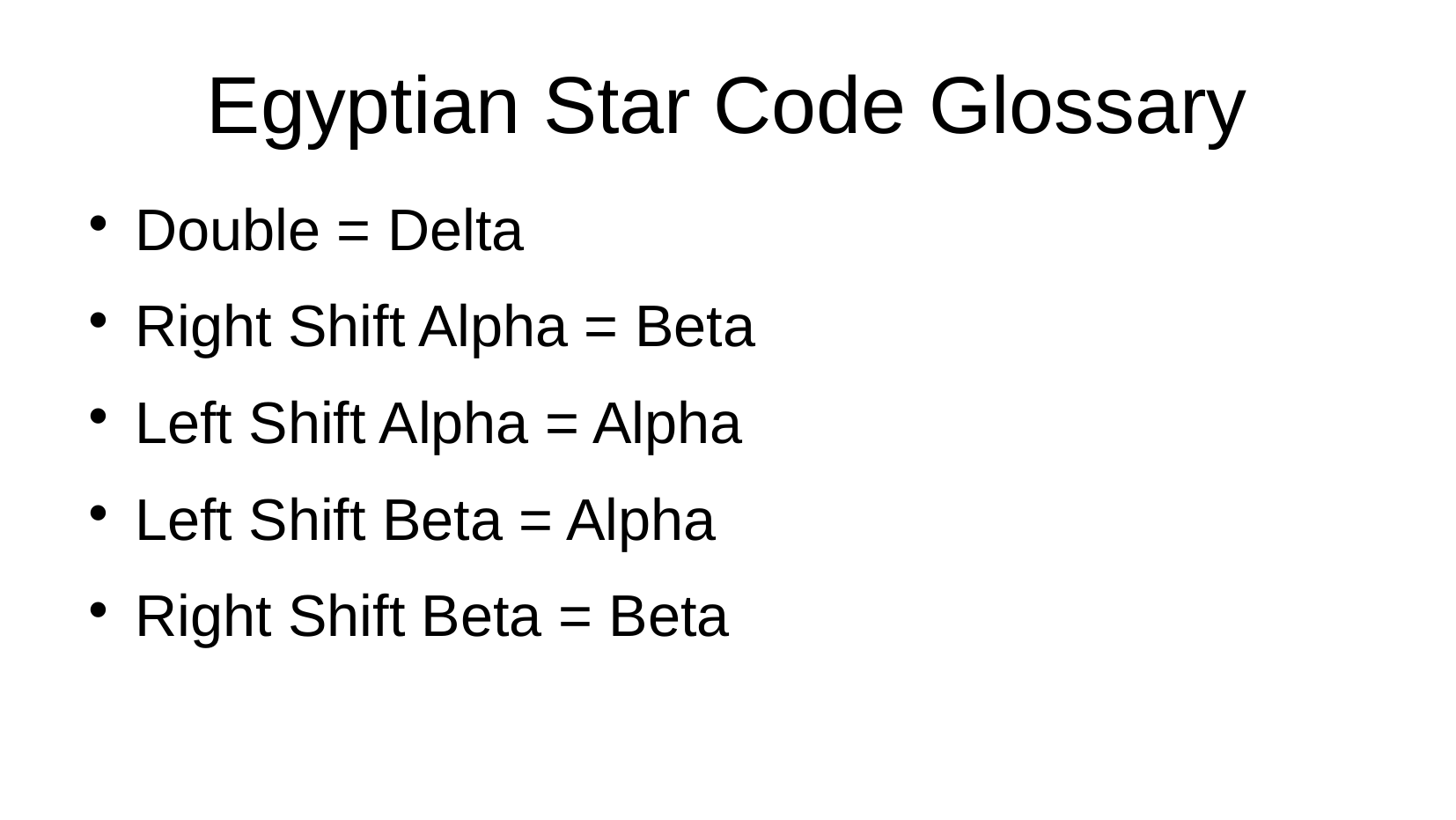

Egyptian Star Code Glossary
Double = Delta
Right Shift Alpha = Beta
Left Shift Alpha = Alpha
Left Shift Beta = Alpha
Right Shift Beta = Beta